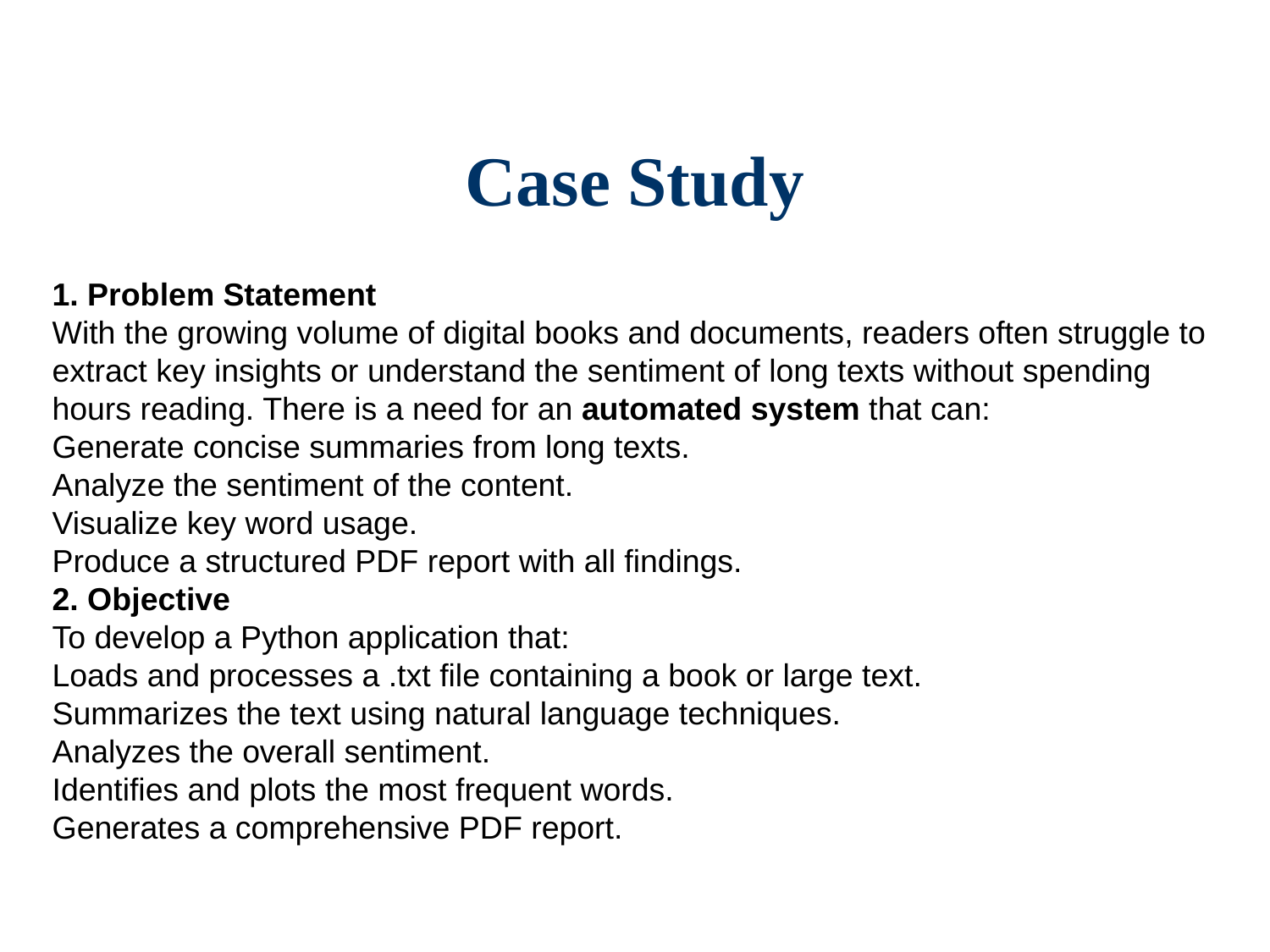

Case Study
1. Problem Statement
With the growing volume of digital books and documents, readers often struggle to extract key insights or understand the sentiment of long texts without spending hours reading. There is a need for an automated system that can:
Generate concise summaries from long texts.
Analyze the sentiment of the content.
Visualize key word usage.
Produce a structured PDF report with all findings.
2. Objective
To develop a Python application that:
Loads and processes a .txt file containing a book or large text.
Summarizes the text using natural language techniques.
Analyzes the overall sentiment.
Identifies and plots the most frequent words.
Generates a comprehensive PDF report.